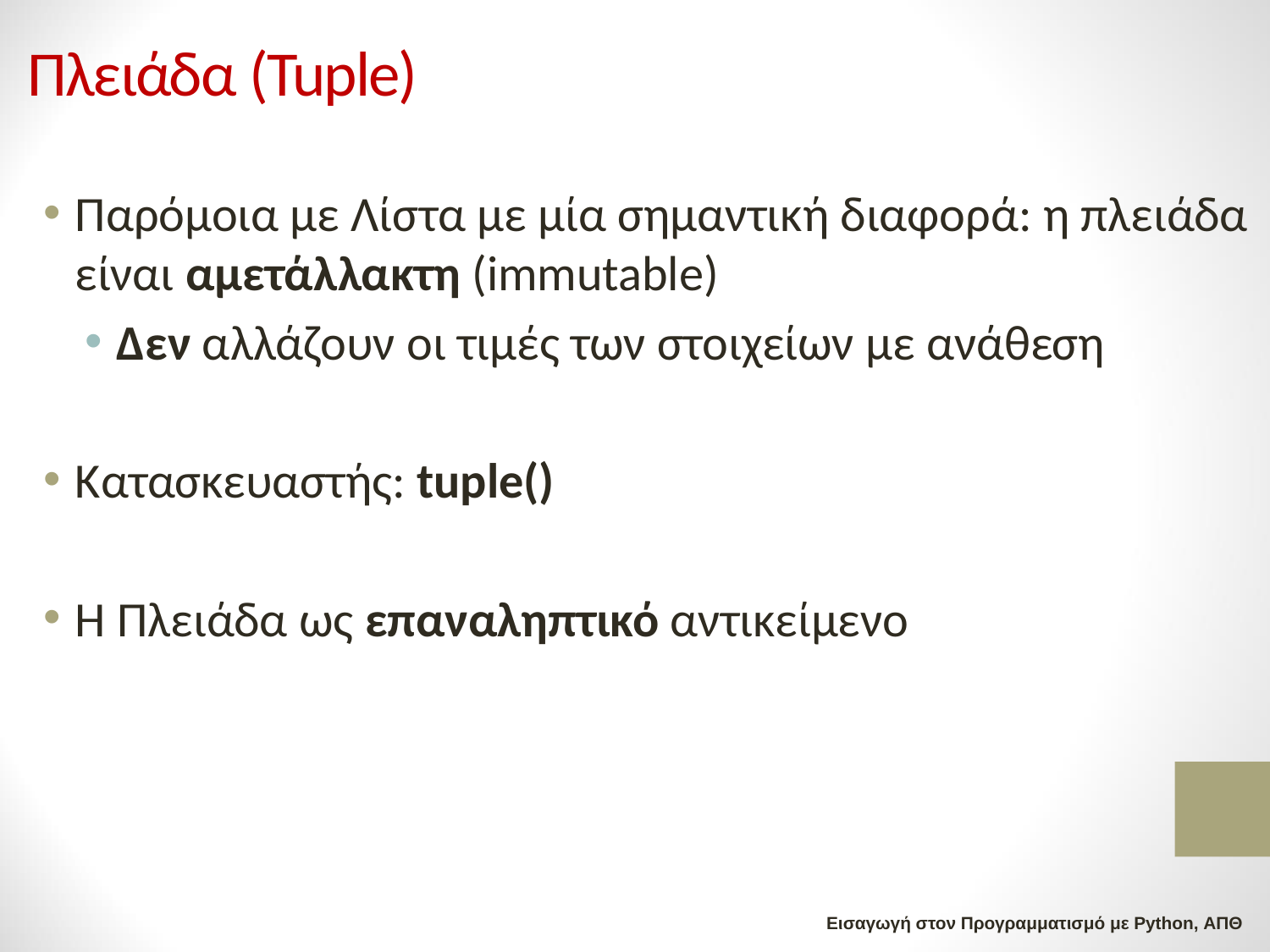

# Πλειάδα (Tuple)
Παρόμοια με Λίστα με μία σημαντική διαφορά: η πλειάδα είναι αμετάλλακτη (immutable)
Δεν αλλάζουν οι τιμές των στοιχείων με ανάθεση

Κατασκευαστής: tuple()

Η Πλειάδα ως επαναληπτικό αντικείμενο